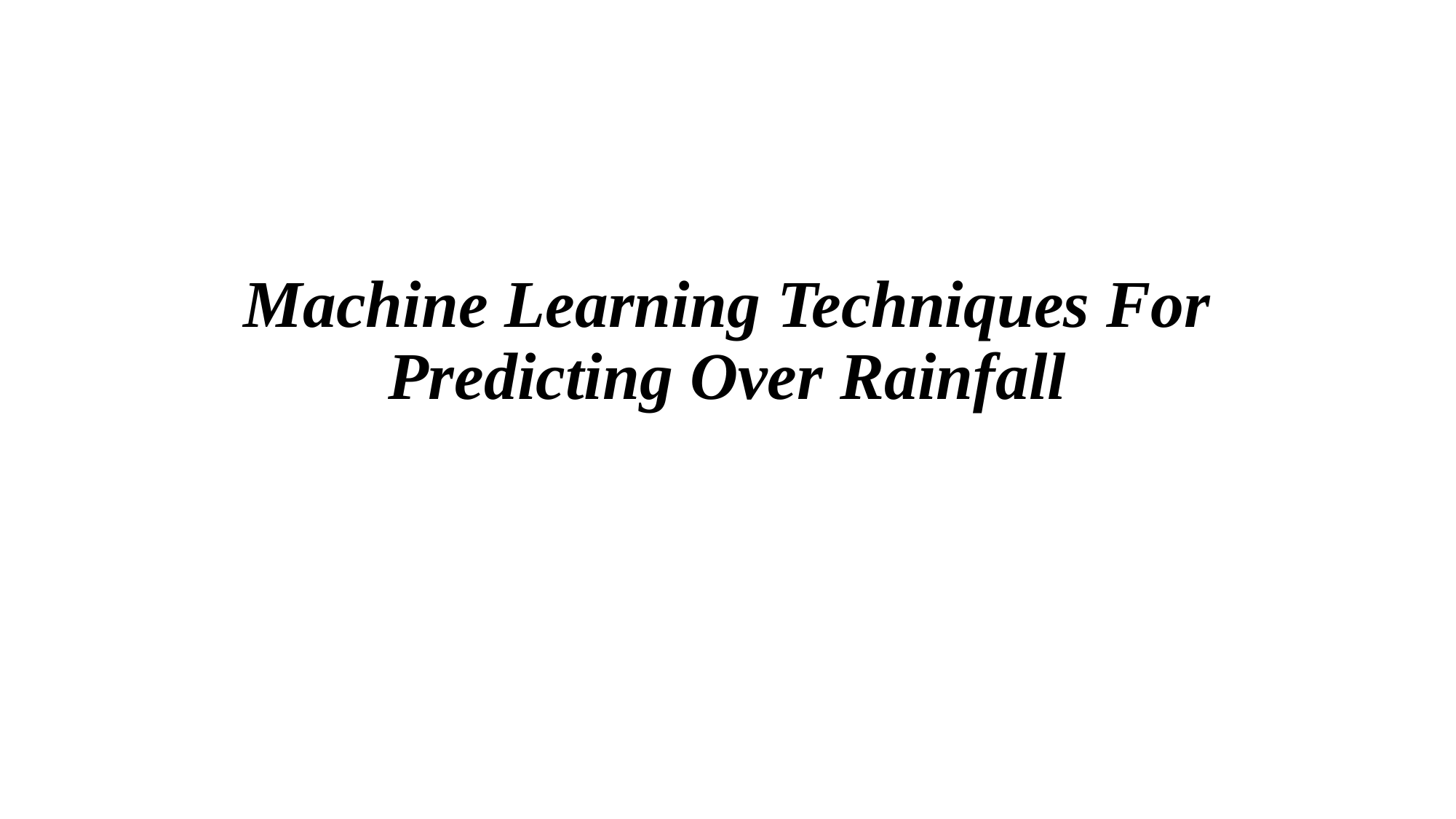

# Machine Learning Techniques For Predicting Over Rainfall